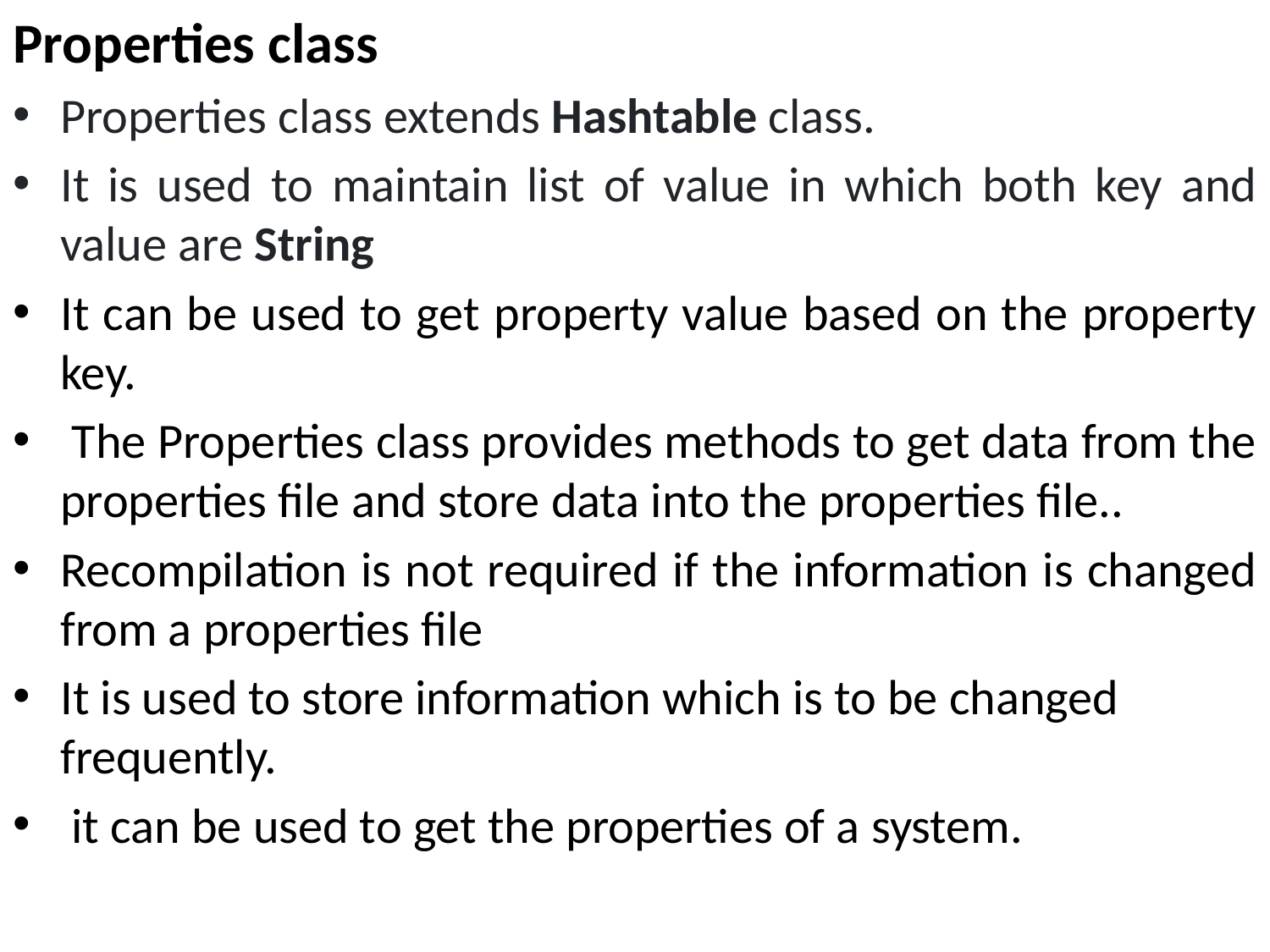

Properties class
Properties class extends Hashtable class.
It is used to maintain list of value in which both key and value are String
It can be used to get property value based on the property key.
 The Properties class provides methods to get data from the properties file and store data into the properties file..
Recompilation is not required if the information is changed from a properties file
It is used to store information which is to be changed frequently.
 it can be used to get the properties of a system.